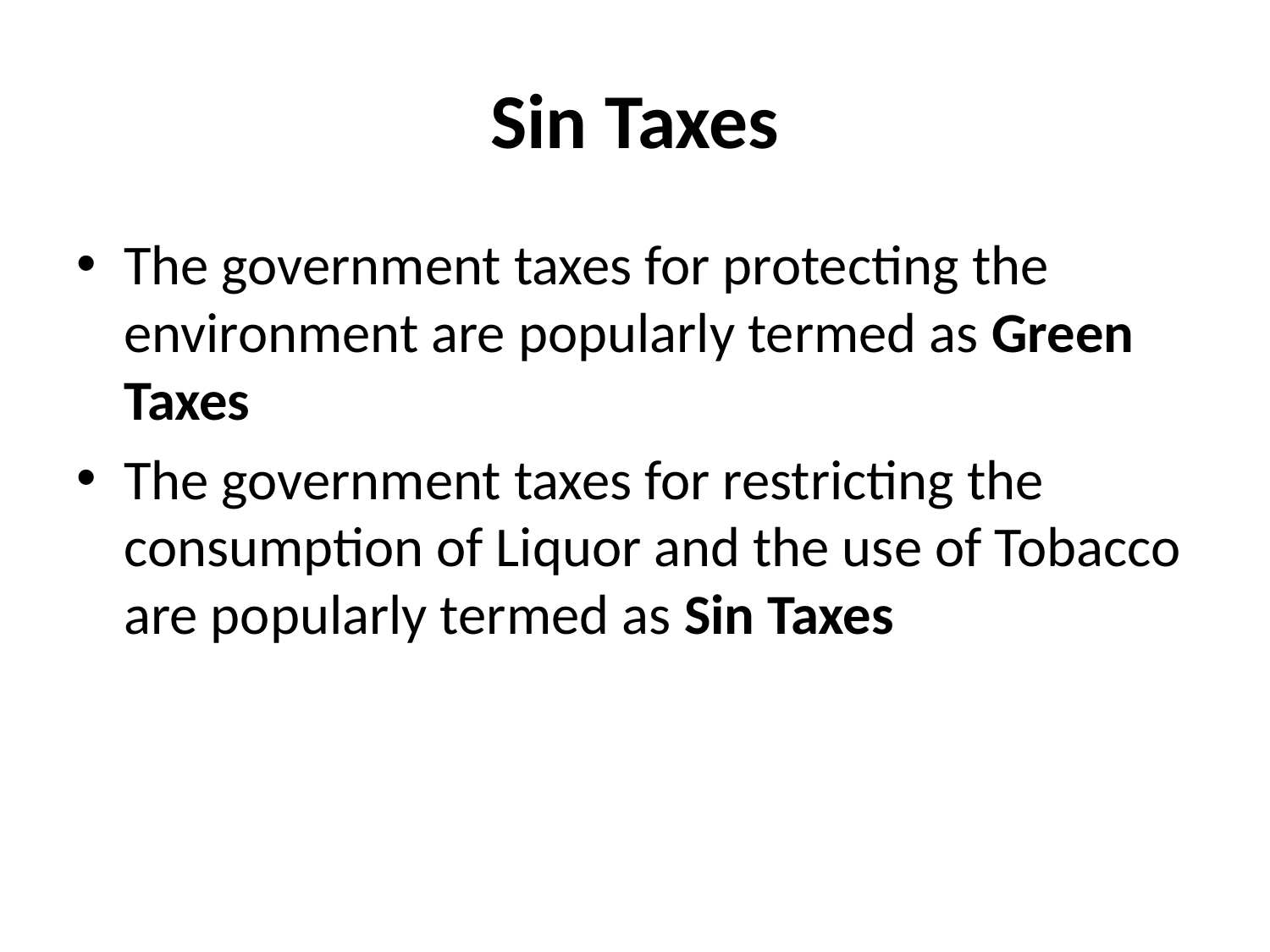

# Sin Taxes
The government taxes for protecting the environment are popularly termed as Green Taxes
The government taxes for restricting the consumption of Liquor and the use of Tobacco are popularly termed as Sin Taxes